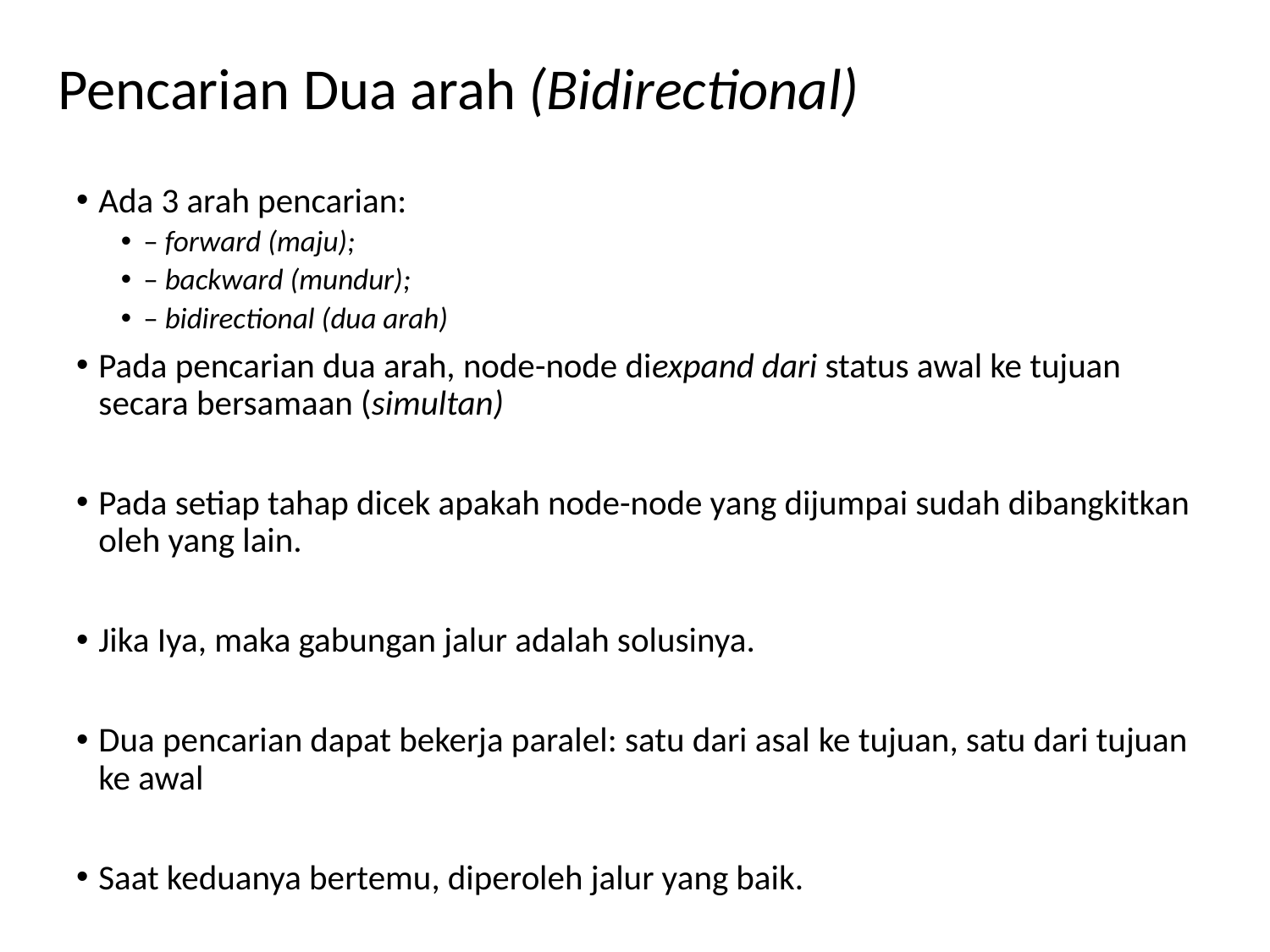

# Pencarian Dua arah (Bidirectional)
Ada 3 arah pencarian:
– forward (maju);
– backward (mundur);
– bidirectional (dua arah)
Pada pencarian dua arah, node-node diexpand dari status awal ke tujuan secara bersamaan (simultan)

Pada setiap tahap dicek apakah node-node yang dijumpai sudah dibangkitkan oleh yang lain.

Jika Iya, maka gabungan jalur adalah solusinya.

Dua pencarian dapat bekerja paralel: satu dari asal ke tujuan, satu dari tujuan ke awal

Saat keduanya bertemu, diperoleh jalur yang baik.